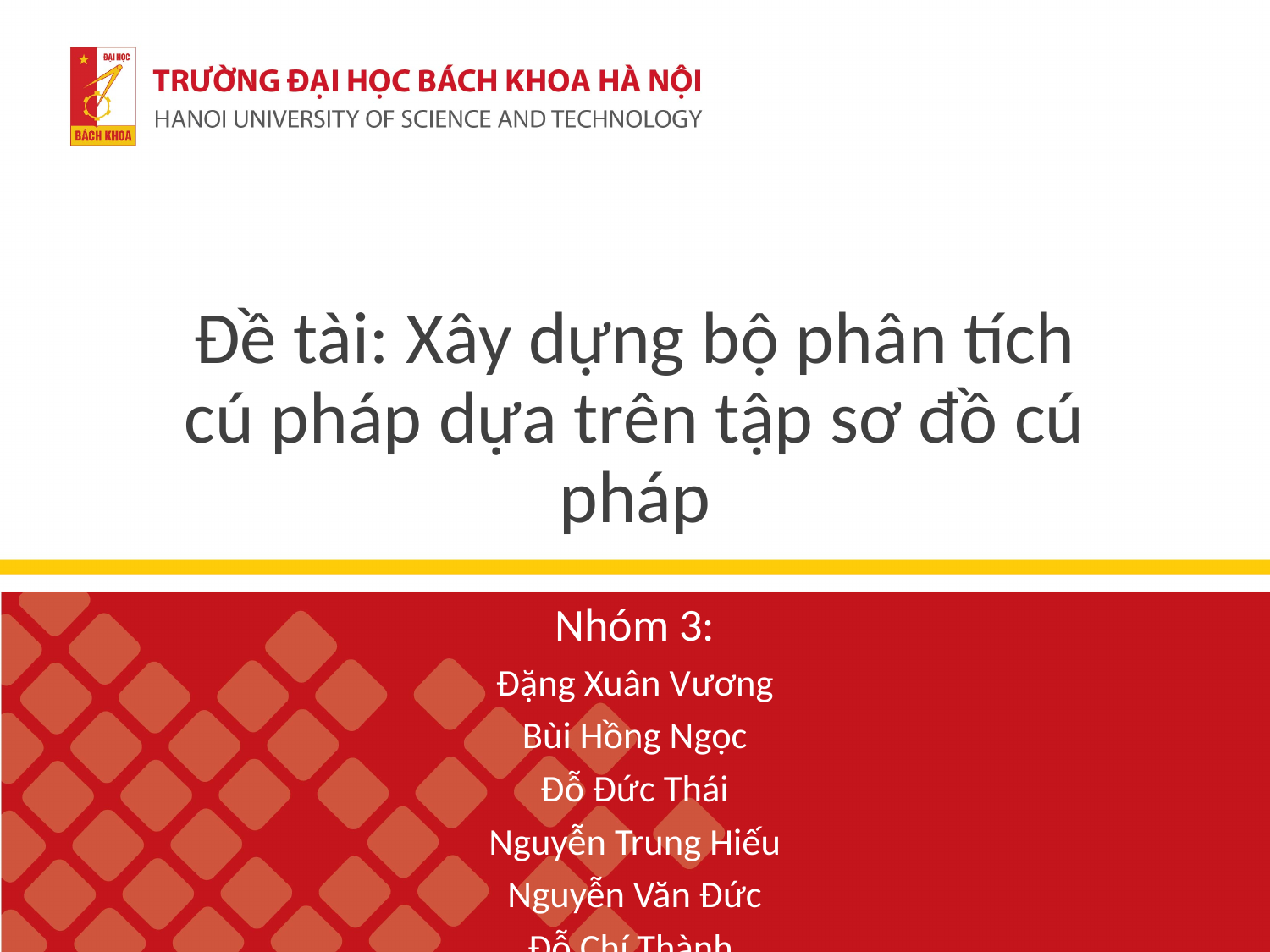

# Đề tài: Xây dựng bộ phân tích cú pháp dựa trên tập sơ đồ cú pháp
Nhóm 3:
Đặng Xuân Vương
Bùi Hồng Ngọc
Đỗ Đức Thái
Nguyễn Trung Hiếu
Nguyễn Văn Đức
Đỗ Chí Thành